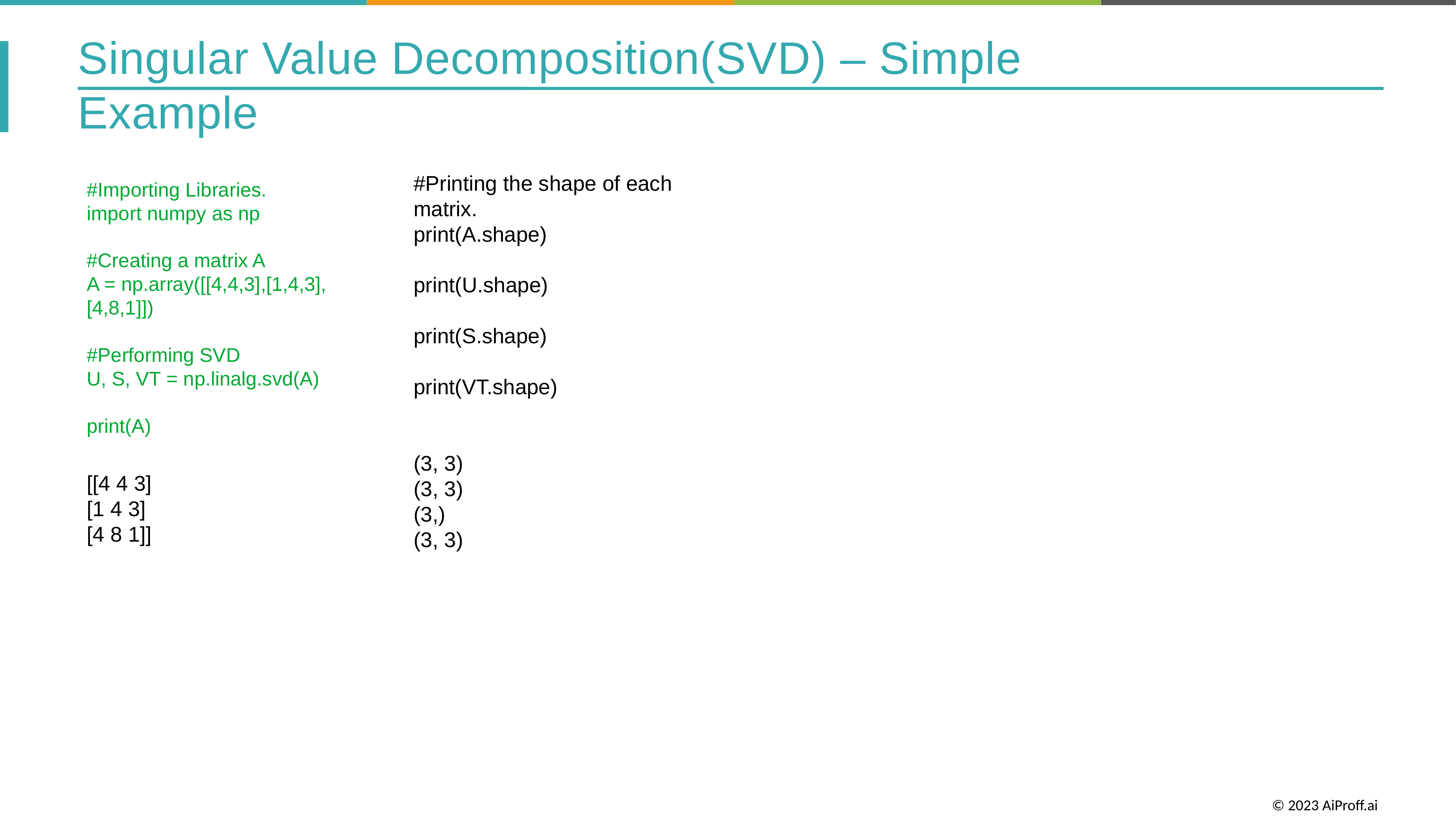

Singular Value Decomposition(SVD) – Simple Example

#Importing Libraries.
import numpy as np

#Creating a matrix A
A = np.array([[4,4,3],[1,4,3],[4,8,1]])

#Performing SVD
U, S, VT = np.linalg.svd(A)

print(A)

[[4 4 3]
[1 4 3]
[4 8 1]]

#Printing the shape of each matrix.
print(A.shape)

print(U.shape)

print(S.shape)

print(VT.shape)

(3, 3)
(3, 3)
(3,)
(3, 3)

© 2023 AiProff.ai